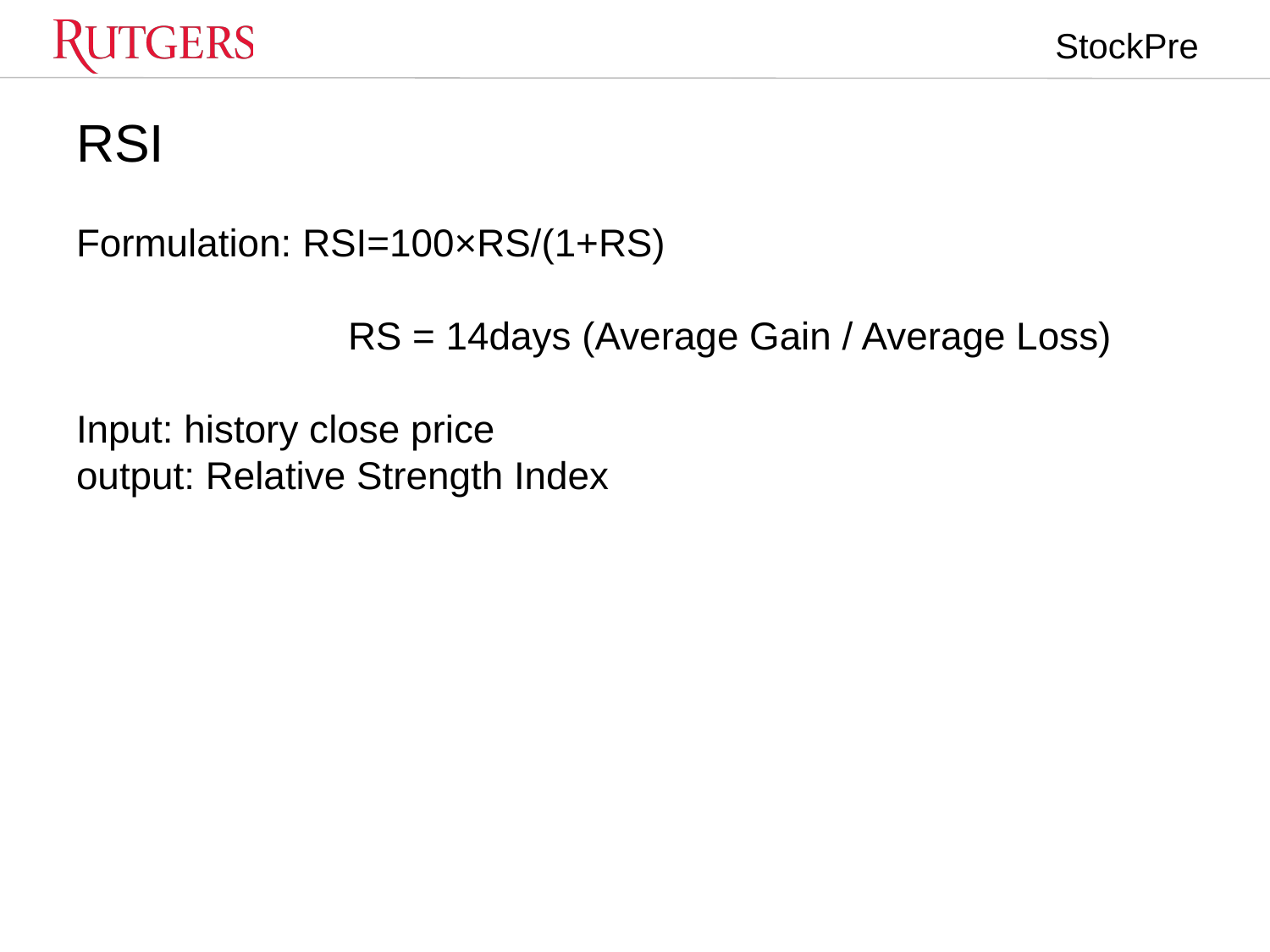

# RSI
Formulation: RSI=100×RS/(1+RS)

 		         RS = 14days (Average Gain / Average Loss)

Input: history close price
output: Relative Strength Index